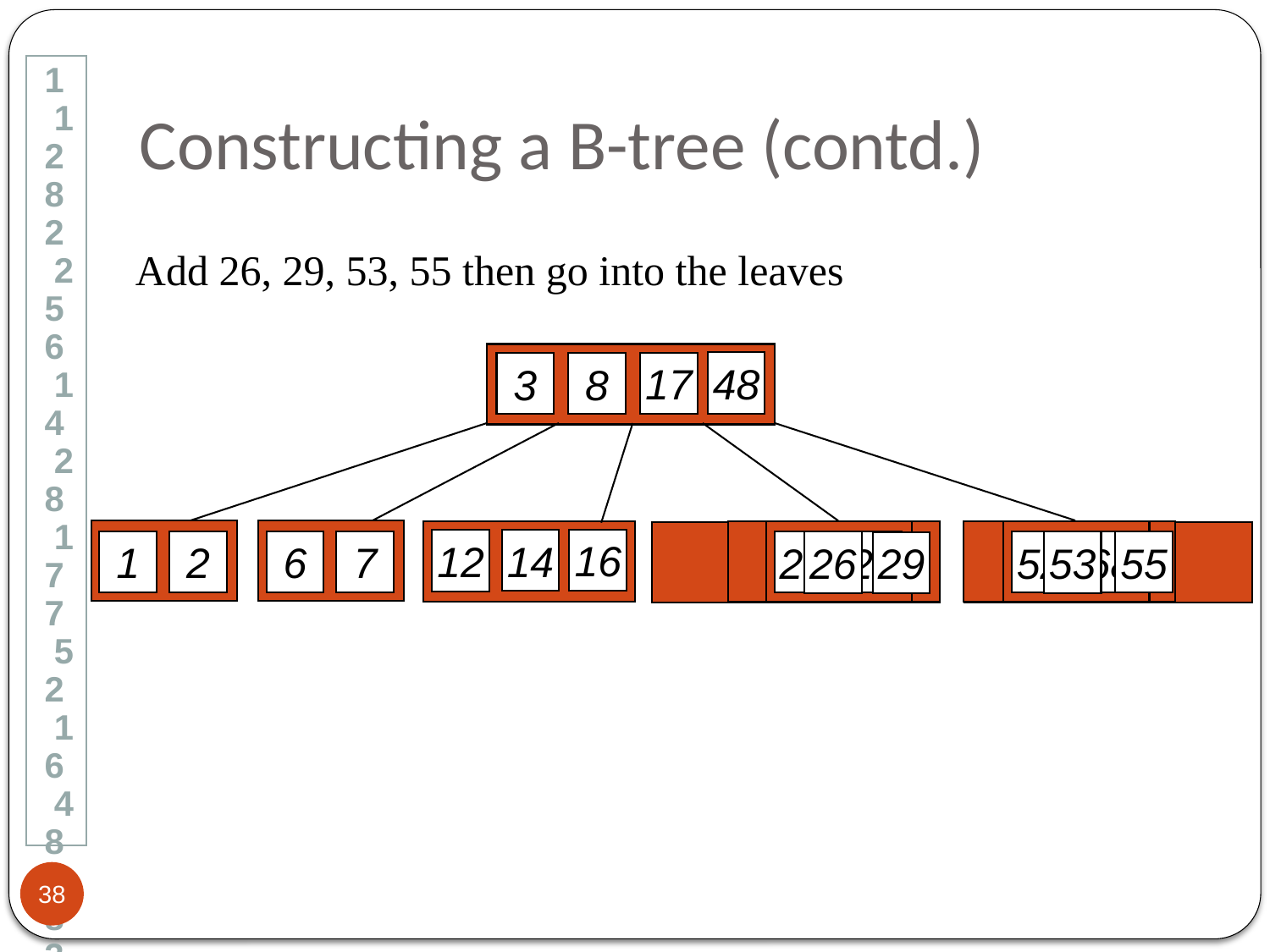

# Constructing a B-tree (contd.)
Add 26, 29, 53, 55 then go into the leaves

48
17
8
3
1  12  8  2  25  6  14  28  17  7  52  16  48  68  3  26  29  53  55  45

16
14
12
1
2
6
7
25
28
52
68
55
26
53
29
38